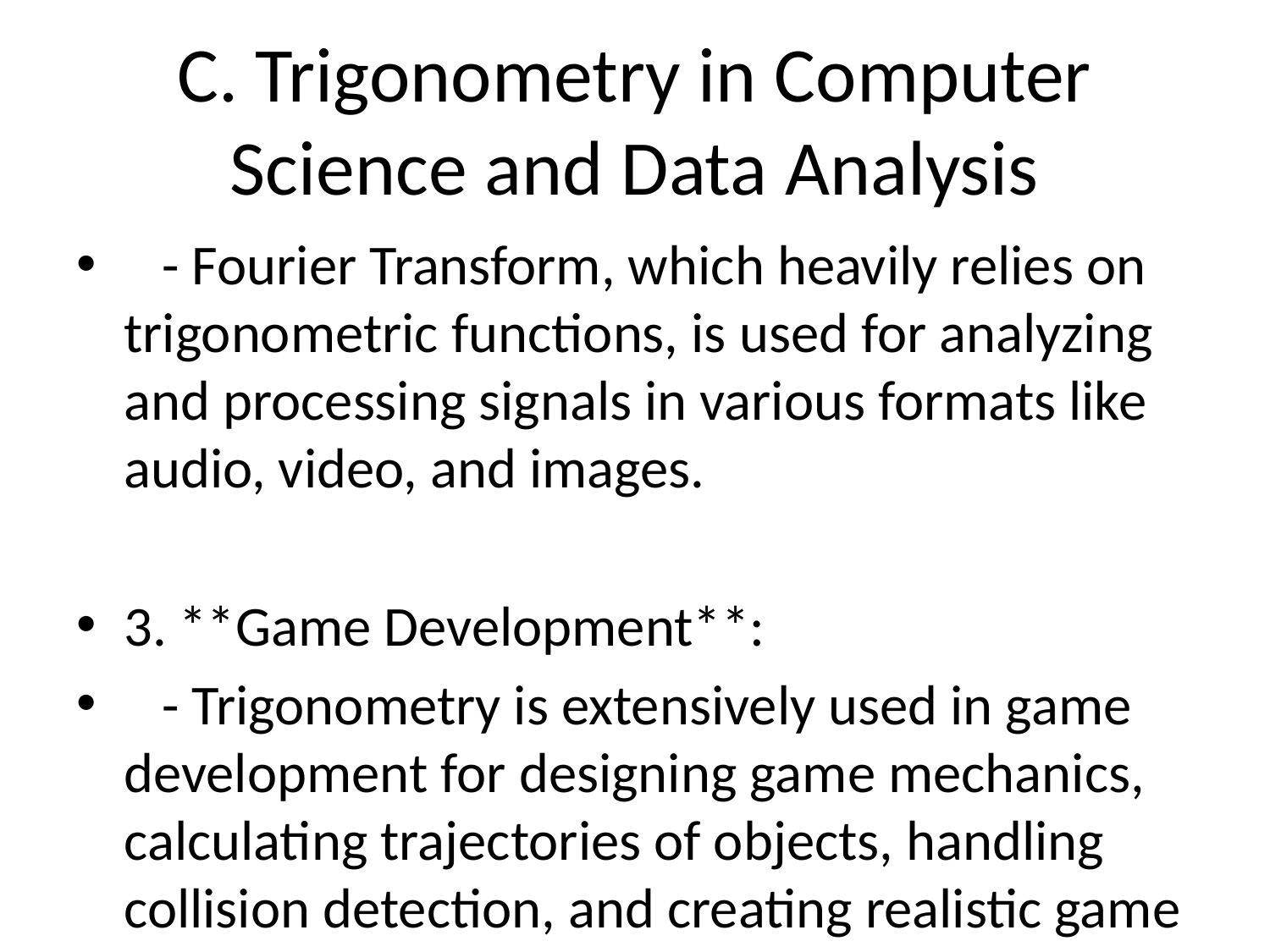

# C. Trigonometry in Computer Science and Data Analysis
   - Fourier Transform, which heavily relies on trigonometric functions, is used for analyzing and processing signals in various formats like audio, video, and images.

3. **Game Development**:
   - Trigonometry is extensively used in game development for designing game mechanics, calculating trajectories of objects, handling collision detection, and creating realistic game environments.
   - Achieving lifelike animations, physics simulations, and immersive gameplay experiences in games often require advanced trigonometric calculations.

4. **Data Analysis**:
   - Trigonometry is used in data analysis to study periodic phenomena, analyze cyclical patterns, and model seasonal trends in time series data.